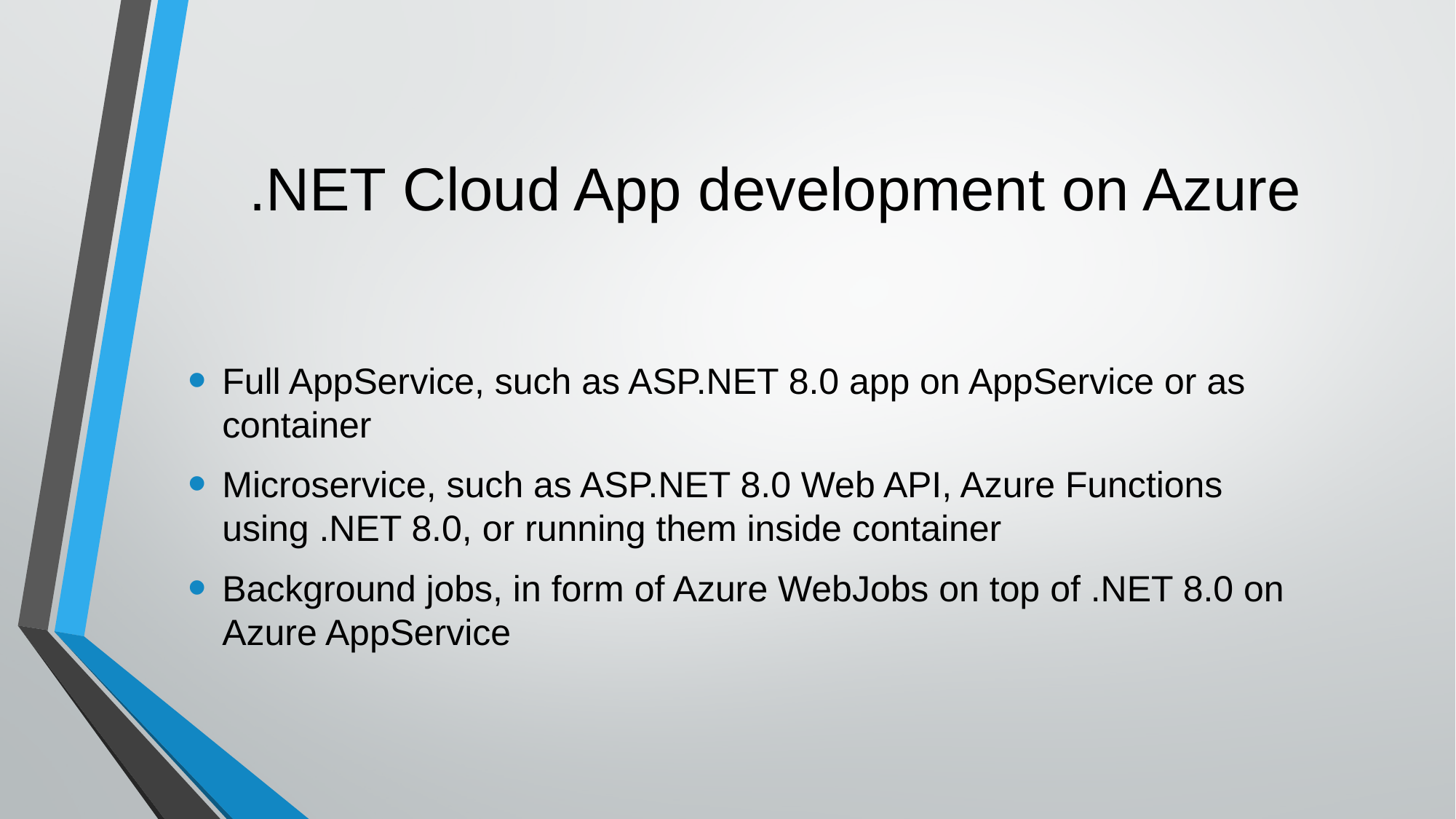

# .NET Cloud App development on Azure
Full AppService, such as ASP.NET 8.0 app on AppService or as container
Microservice, such as ASP.NET 8.0 Web API, Azure Functions using .NET 8.0, or running them inside container
Background jobs, in form of Azure WebJobs on top of .NET 8.0 on Azure AppService